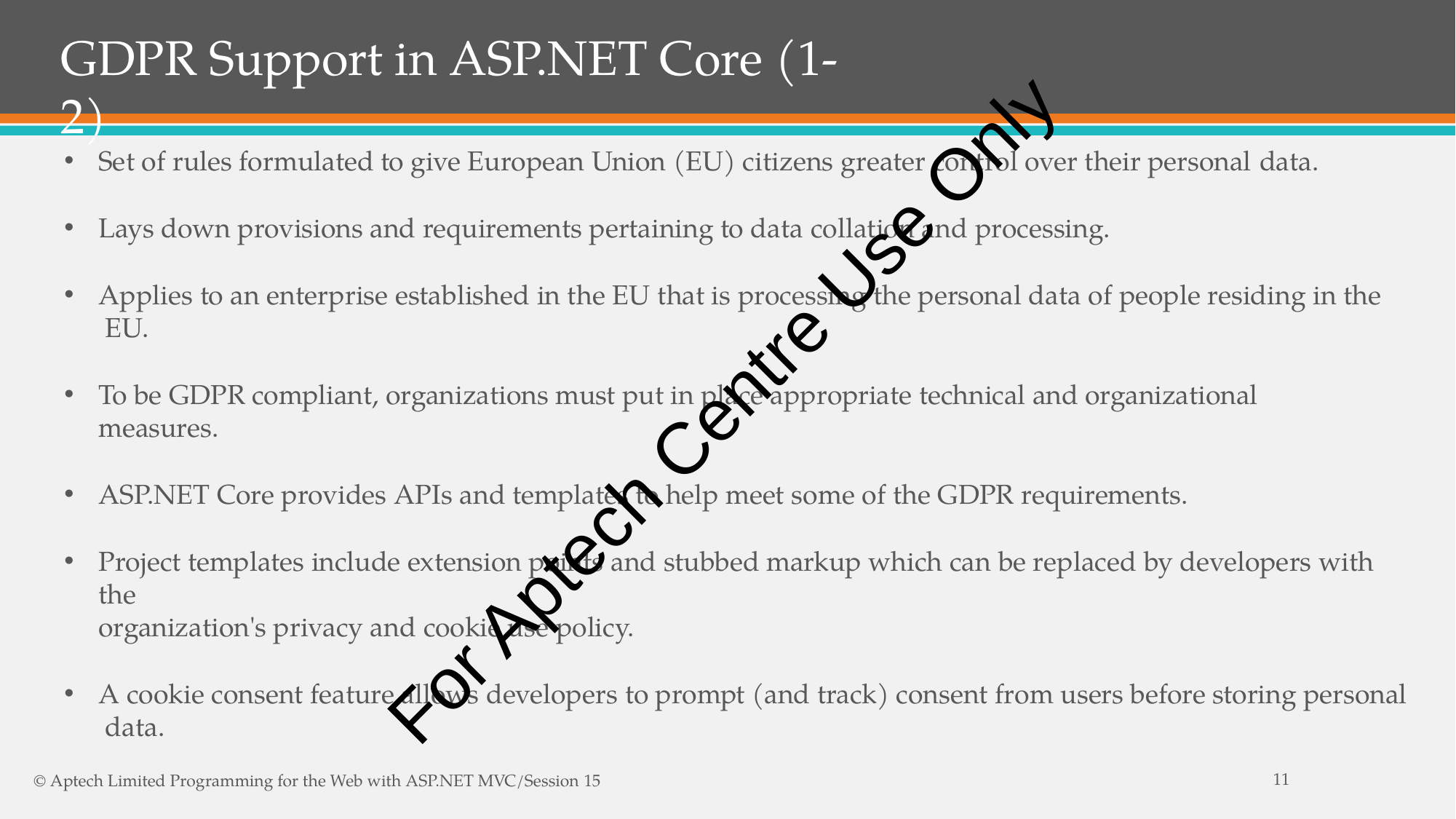

# GDPR Support in ASP.NET Core (1-2)
Set of rules formulated to give European Union (EU) citizens greater control over their personal data.

Lays down provisions and requirements pertaining to data collation and processing.

Applies to an enterprise established in the EU that is processing the personal data of people residing in the  EU.

To be GDPR compliant, organizations must put in place appropriate technical and organizational measures.

ASP.NET Core provides APIs and templates to help meet some of the GDPR requirements.

Project templates include extension points and stubbed markup which can be replaced by developers with the
organization's privacy and cookie use policy.

A cookie consent feature allows developers to prompt (and track) consent from users before storing personal  data.
For Aptech Centre Use Only
11
© Aptech Limited Programming for the Web with ASP.NET MVC/Session 15